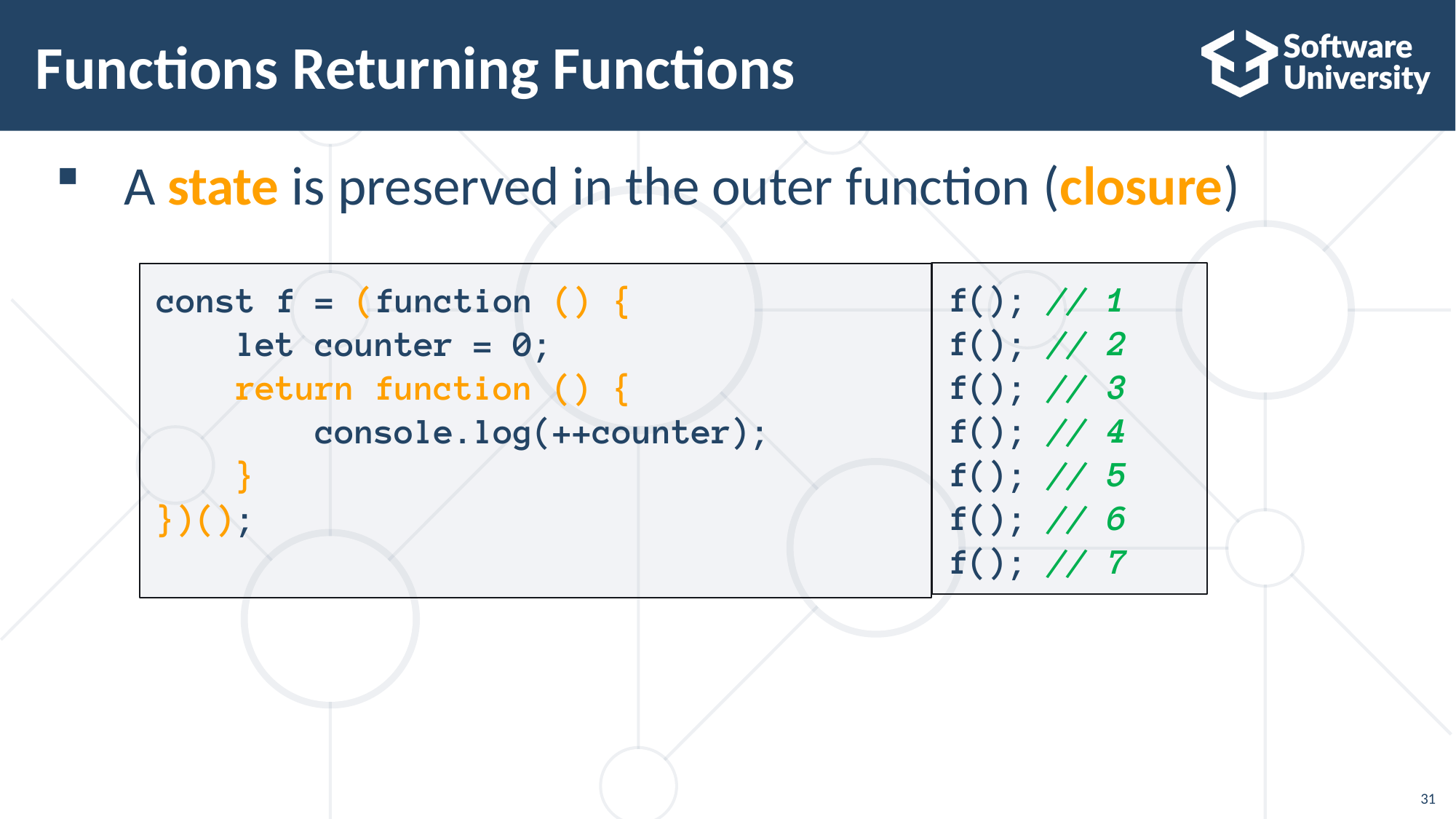

# Functions Returning Functions
A state is preserved in the outer function (closure)
f(); // 1
f(); // 2
f(); // 3
f(); // 4
f(); // 5
f(); // 6
f(); // 7
const f = (function () {
    let counter = 0;
    return function () {
        console.log(++counter);
    }
})();
31